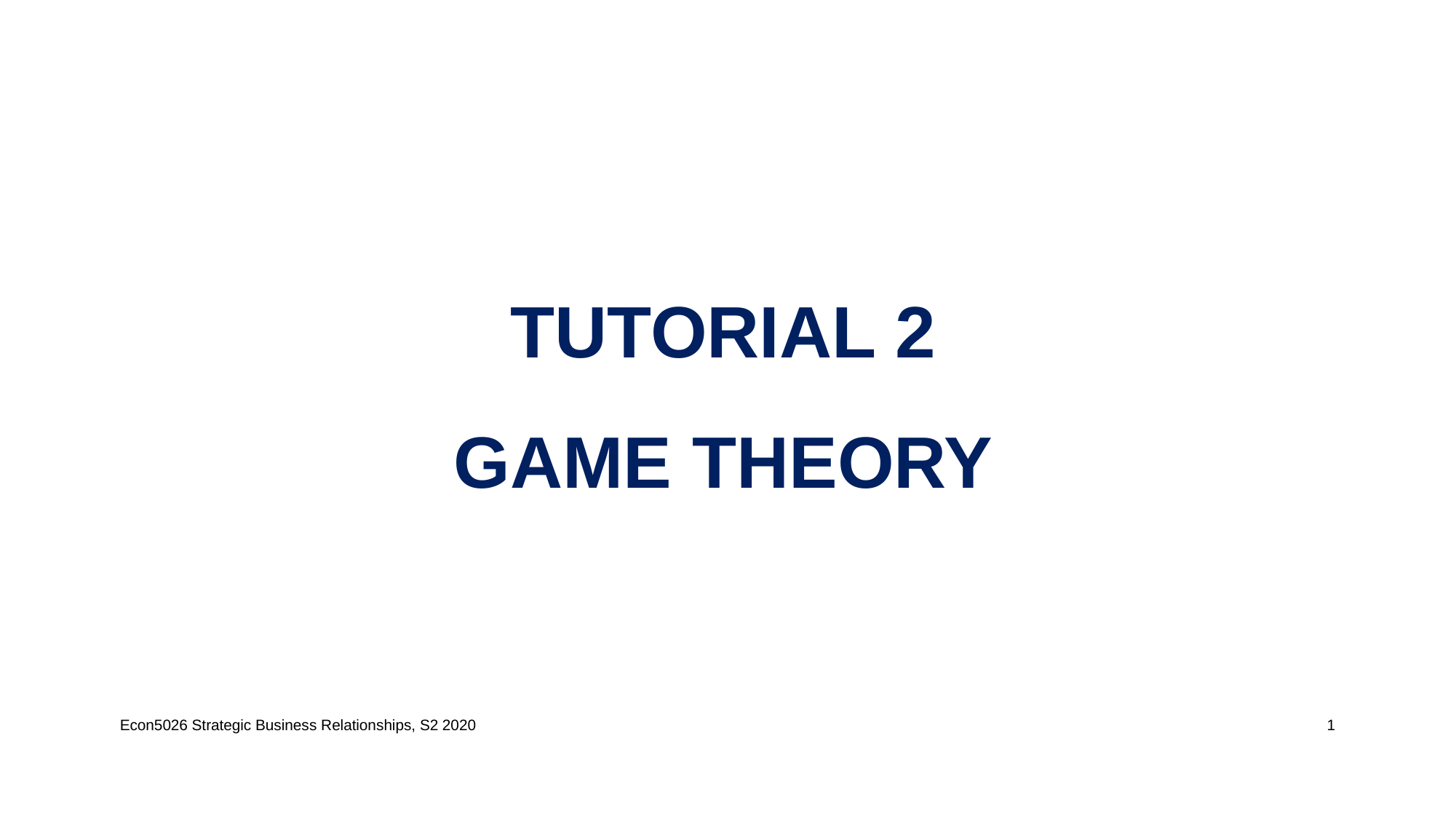

# Tutorial 2 GAME THEORY
Econ5026 Strategic Business Relationships, S2 2020
1